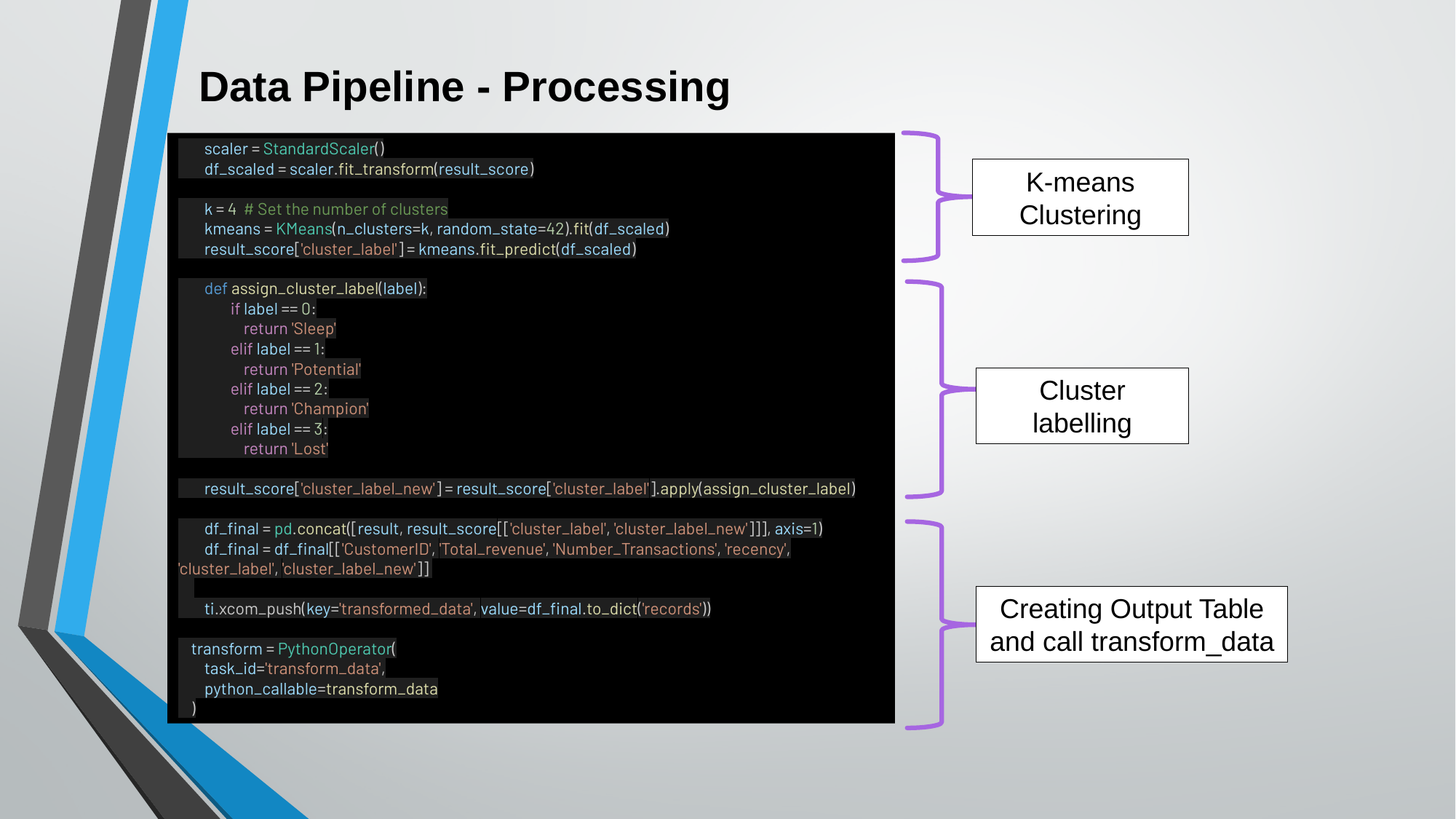

Data Pipeline - Processing
        scaler = StandardScaler()
        df_scaled = scaler.fit_transform(result_score)
        k = 4  # Set the number of clusters
        kmeans = KMeans(n_clusters=k, random_state=42).fit(df_scaled)
        result_score['cluster_label'] = kmeans.fit_predict(df_scaled)
        def assign_cluster_label(label):
                if label == 0:
                    return 'Sleep'
                elif label == 1:
                    return 'Potential'
                elif label == 2:
                    return 'Champion'
                elif label == 3:
                    return 'Lost'
        result_score['cluster_label_new'] = result_score['cluster_label'].apply(assign_cluster_label)
        df_final = pd.concat([result, result_score[['cluster_label', 'cluster_label_new']]], axis=1)
        df_final = df_final[['CustomerID', 'Total_revenue', 'Number_Transactions', 'recency', 'cluster_label', 'cluster_label_new']]

        ti.xcom_push(key='transformed_data', value=df_final.to_dict('records'))
    transform = PythonOperator(
        task_id='transform_data',
        python_callable=transform_data
    )

K-means Clustering

Cluster labelling

Creating Output Table and call transform_data